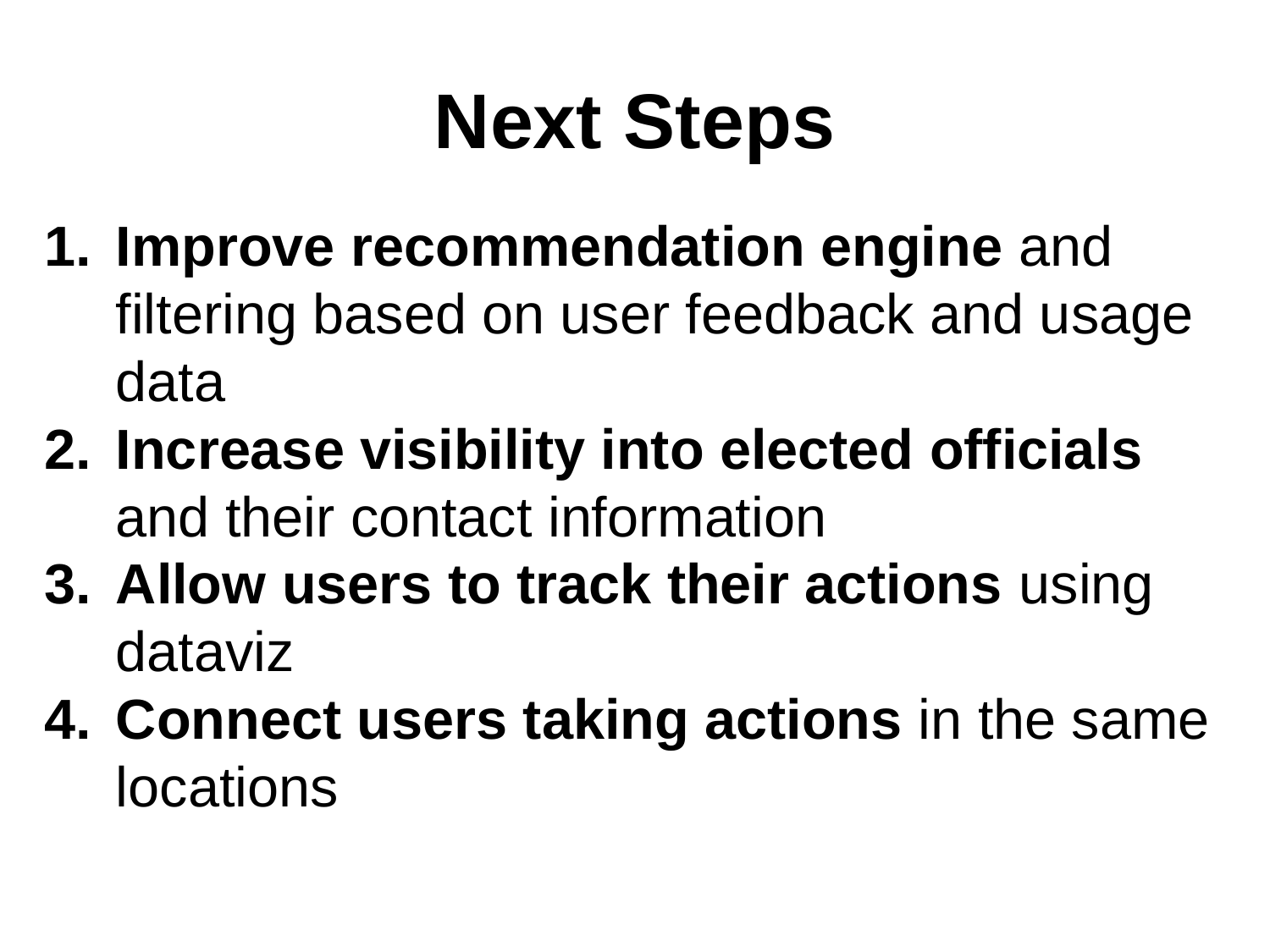

# Next Steps
Improve recommendation engine and filtering based on user feedback and usage data
Increase visibility into elected officials and their contact information
Allow users to track their actions using dataviz
Connect users taking actions in the same locations